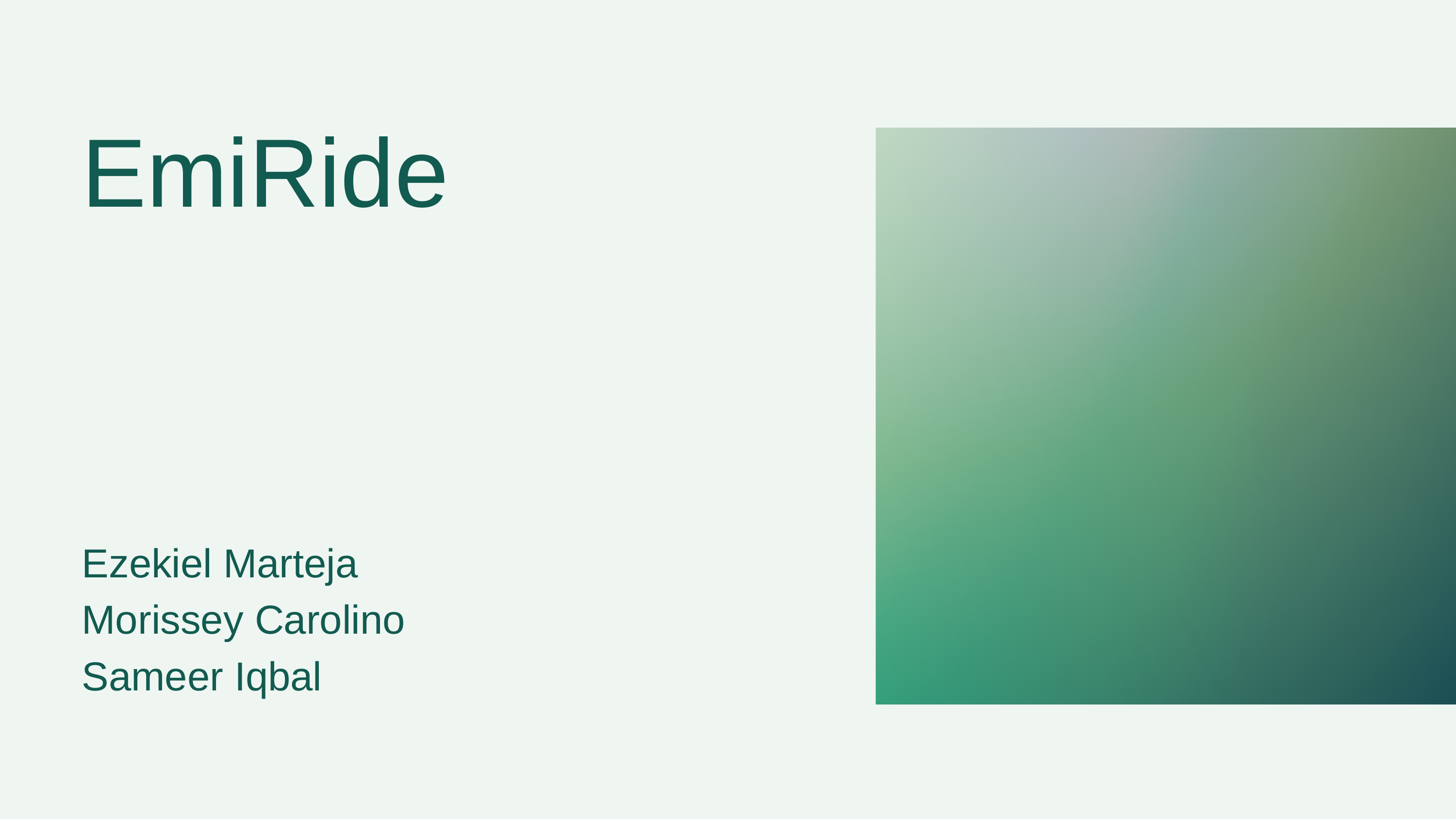

EmiRide

Ezekiel Marteja
Morissey Carolino
Sameer Iqbal